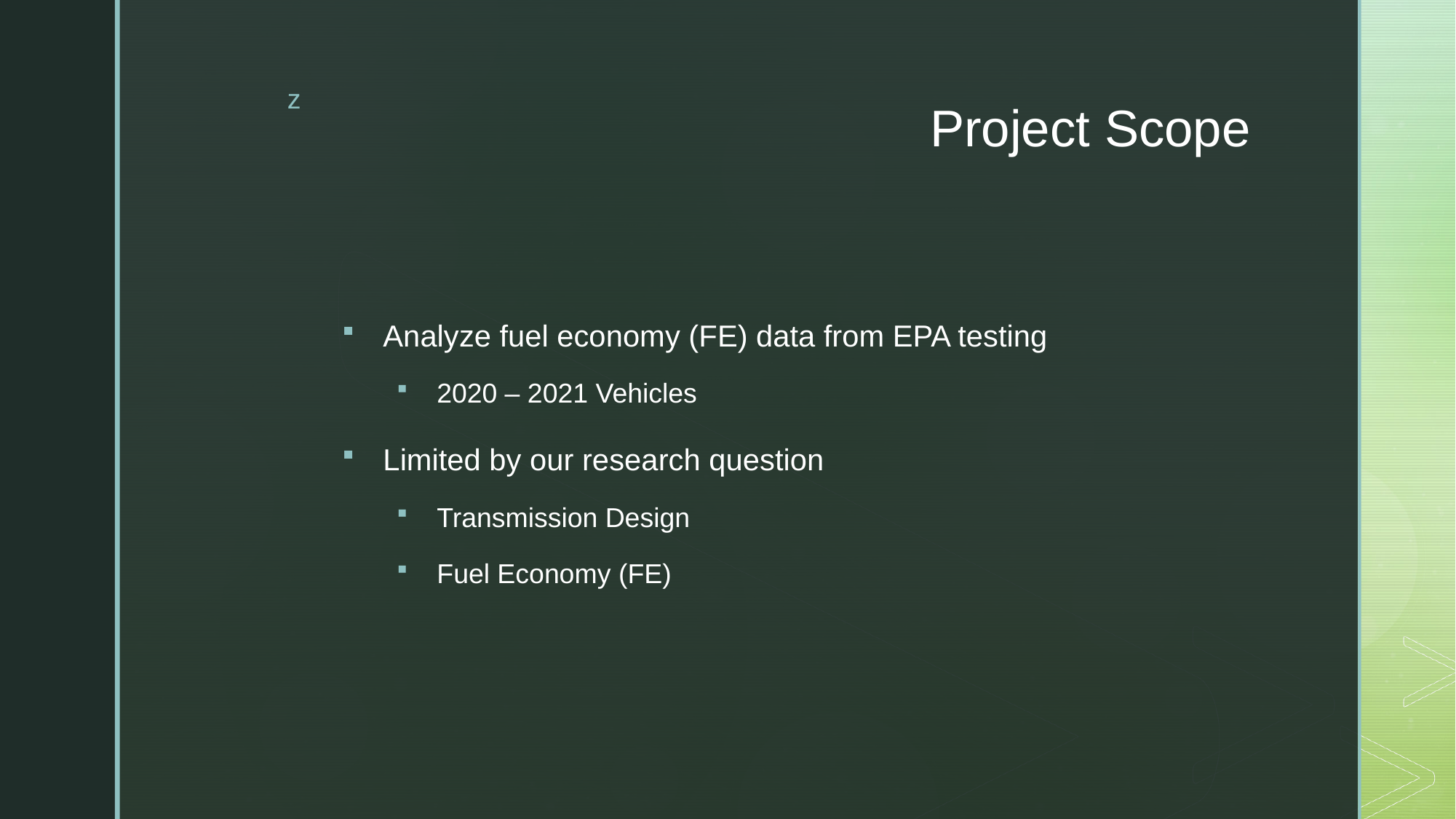

# Project Scope
Analyze fuel economy (FE) data from EPA testing
2020 – 2021 Vehicles
Limited by our research question
Transmission Design
Fuel Economy (FE)